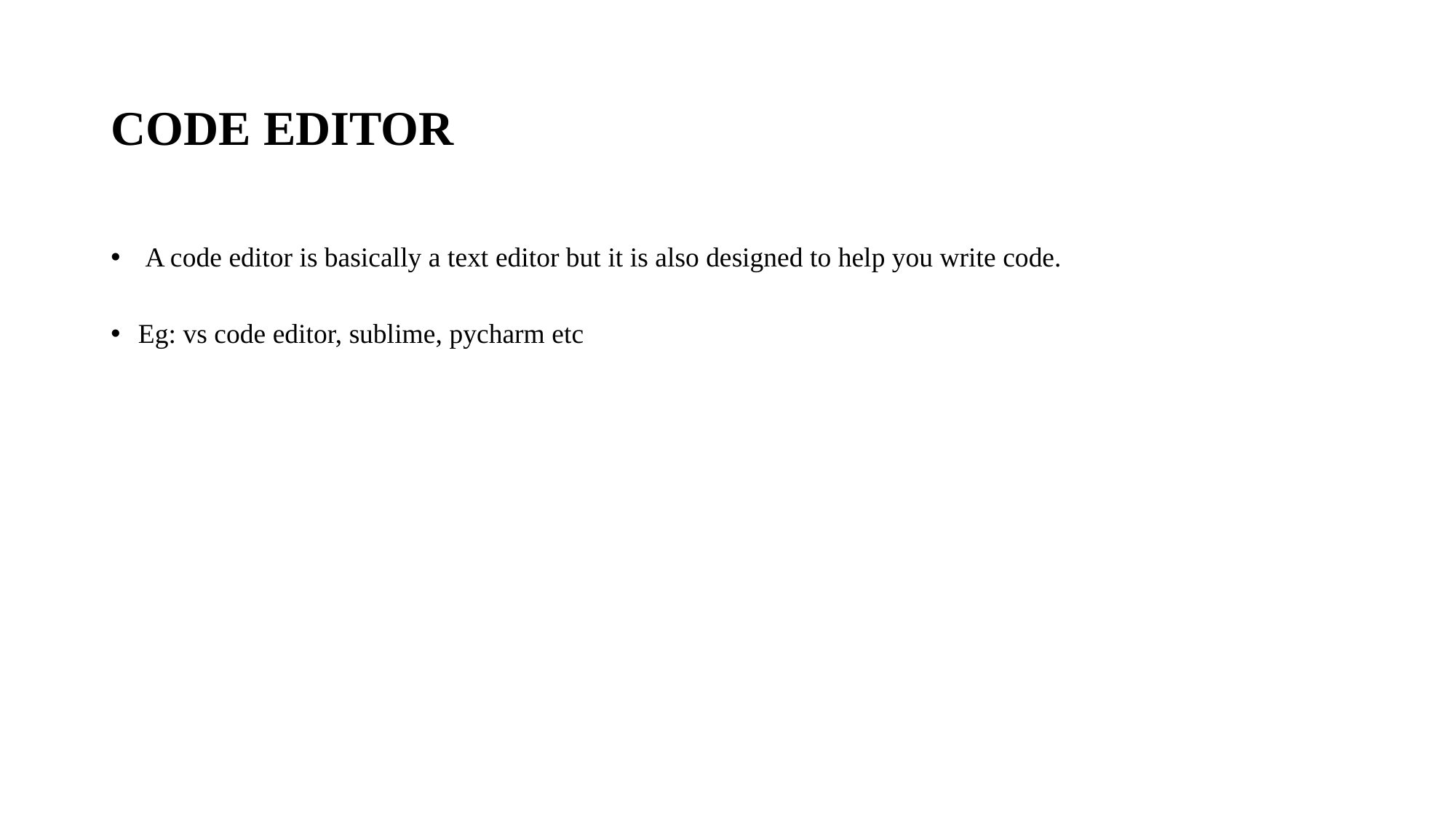

# CODE EDITOR
 A code editor is basically a text editor but it is also designed to help you write code.
Eg: vs code editor, sublime, pycharm etc